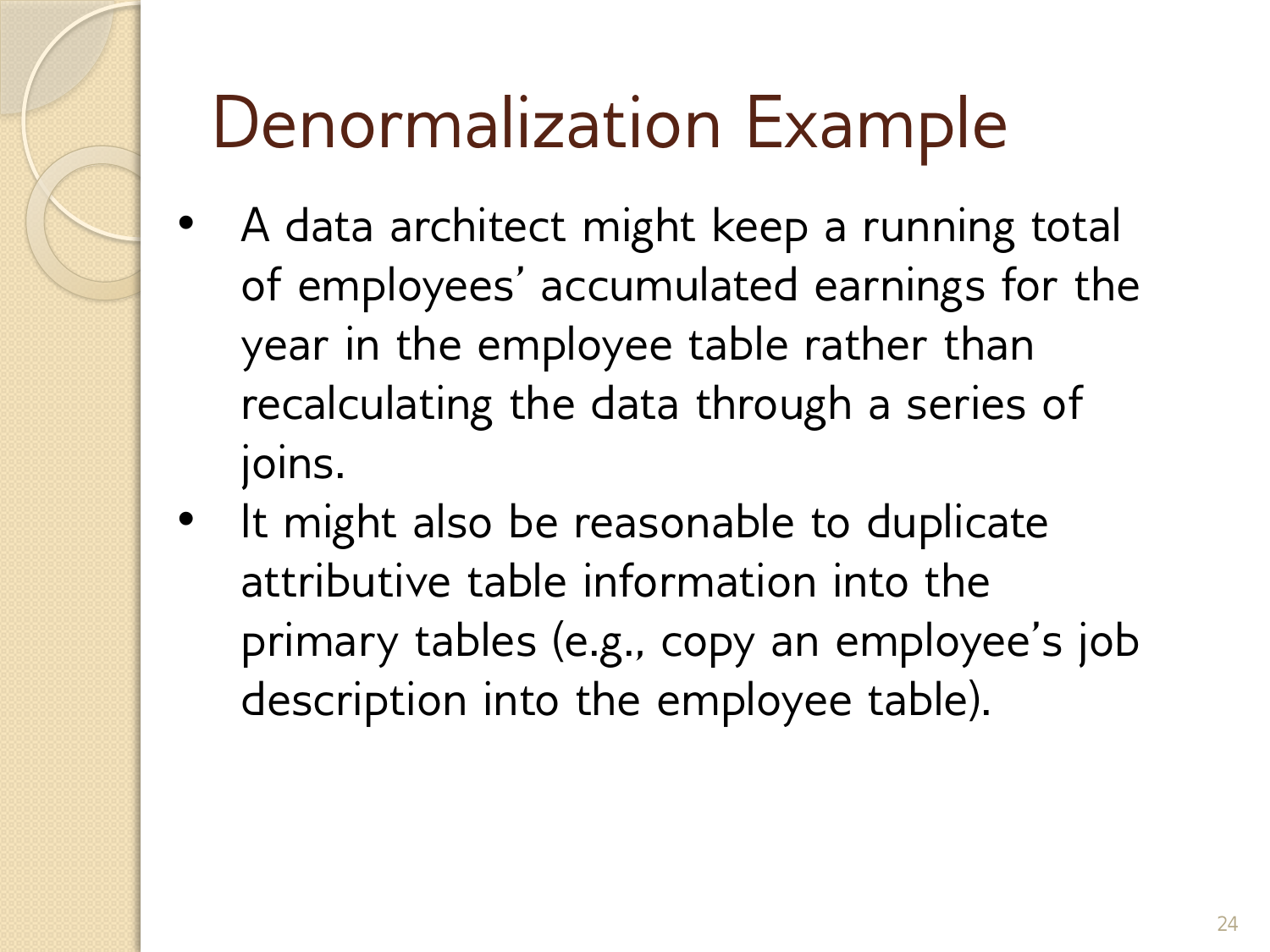

# Denormalization Example
A data architect might keep a running total of employees’ accumulated earnings for the year in the employee table rather than recalculating the data through a series of joins.
It might also be reasonable to duplicate attributive table information into the primary tables (e.g., copy an employee’s job description into the employee table).

24